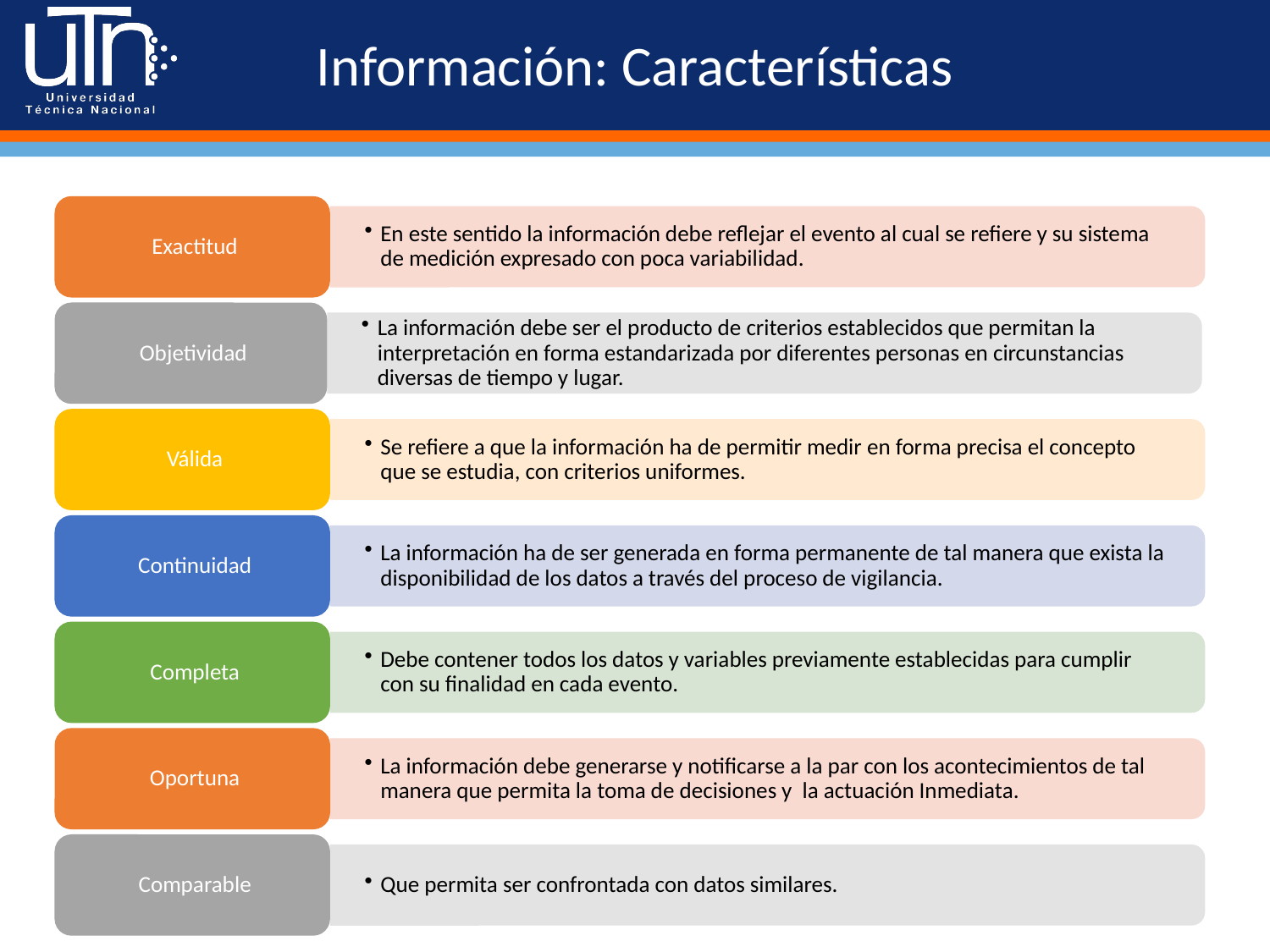

# Información: Características

En este sentido la información debe reflejar el evento al cual se refiere y su sistema de medición expresado con poca variabilidad.
Exactitud
La información debe ser el producto de criterios establecidos que permitan la interpretación en forma estandarizada por diferentes personas en circunstancias diversas de tiempo y lugar.
Objetividad
Se refiere a que la información ha de permitir medir en forma precisa el concepto que se estudia, con criterios uniformes.
Válida
La información ha de ser generada en forma permanente de tal manera que exista la disponibilidad de los datos a través del proceso de vigilancia.
Continuidad
Debe contener todos los datos y variables previamente establecidas para cumplir con su finalidad en cada evento.
Completa
La información debe generarse y notificarse a la par con los acontecimientos de tal manera que permita la toma de decisiones y  la actuación Inmediata.
Oportuna
Que permita ser confrontada con datos similares.
Comparable